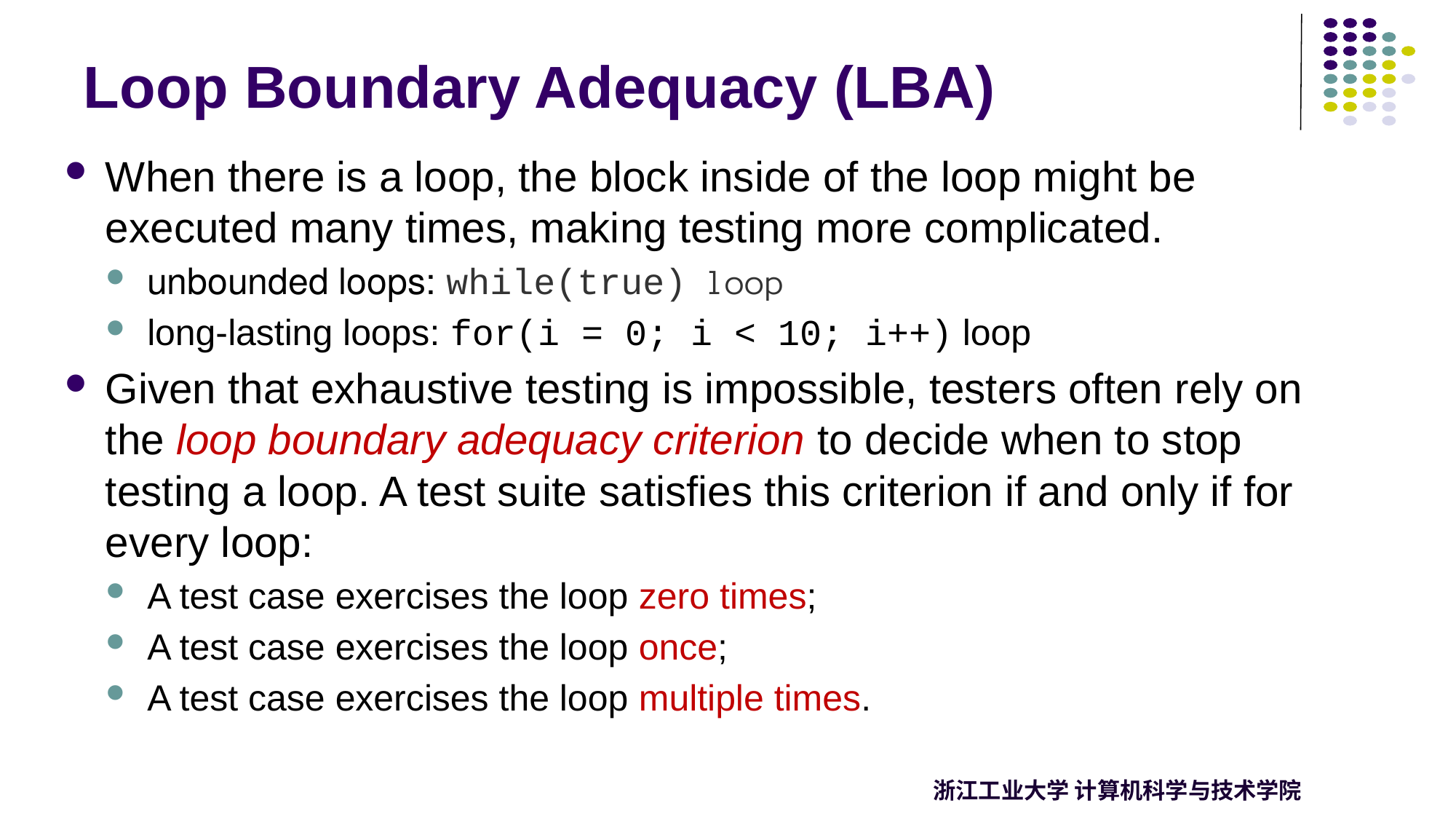

# Loop Boundary Adequacy (LBA)
When there is a loop, the block inside of the loop might be executed many times, making testing more complicated.
unbounded loops: while(true) loop
long-lasting loops: for(i = 0; i < 10; i++) loop
Given that exhaustive testing is impossible, testers often rely on the loop boundary adequacy criterion to decide when to stop testing a loop. A test suite satisfies this criterion if and only if for every loop:
A test case exercises the loop zero times;
A test case exercises the loop once;
A test case exercises the loop multiple times.